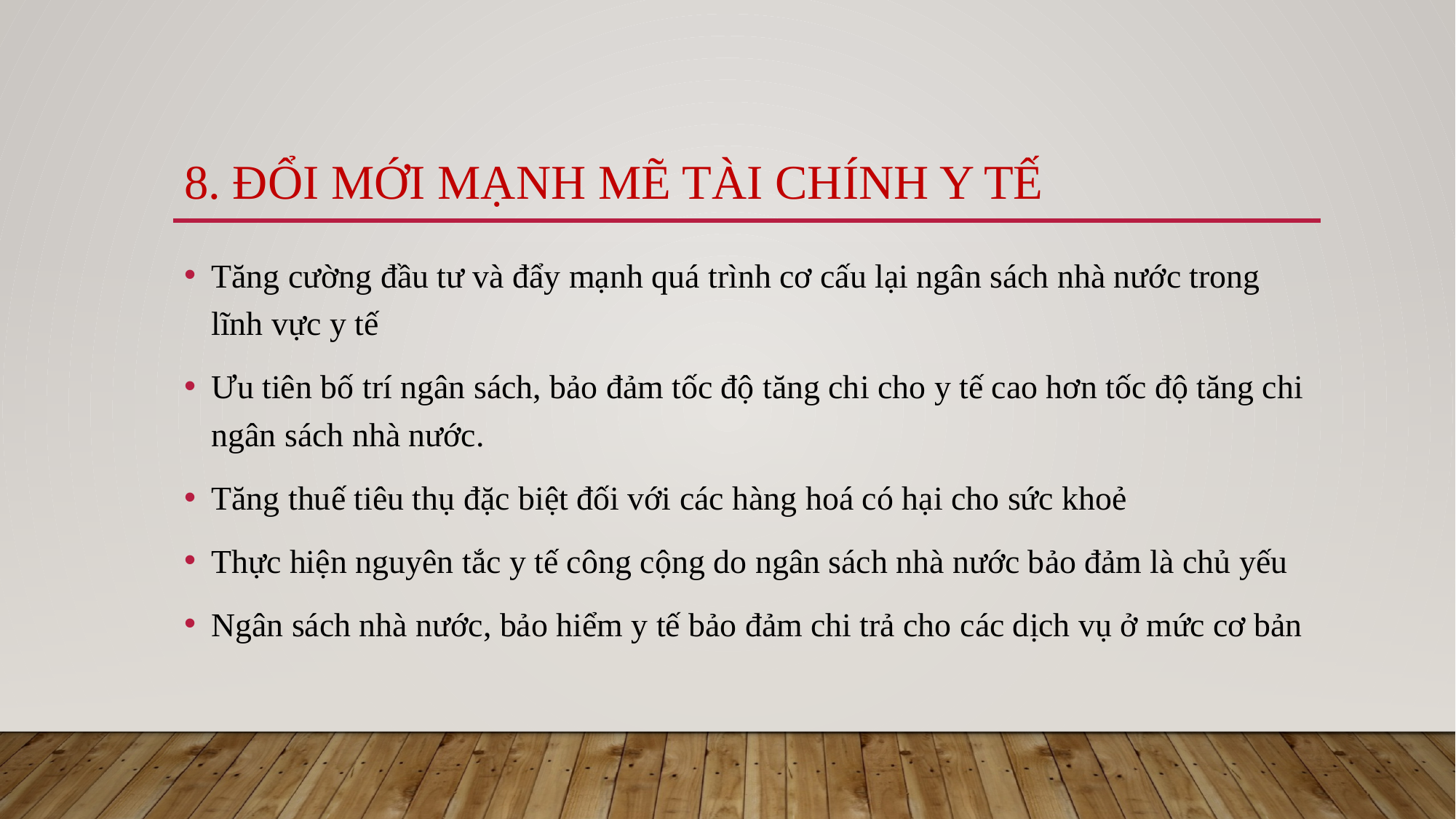

# 8. Đổi mới mạnh mẽ tài chính y tế
Tăng cường đầu tư và đẩy mạnh quá trình cơ cấu lại ngân sách nhà nước trong lĩnh vực y tế
Ưu tiên bố trí ngân sách, bảo đảm tốc độ tăng chi cho y tế cao hơn tốc độ tăng chi ngân sách nhà nước.
Tăng thuế tiêu thụ đặc biệt đối với các hàng hoá có hại cho sức khoẻ
Thực hiện nguyên tắc y tế công cộng do ngân sách nhà nước bảo đảm là chủ yếu
Ngân sách nhà nước, bảo hiểm y tế bảo đảm chi trả cho các dịch vụ ở mức cơ bản